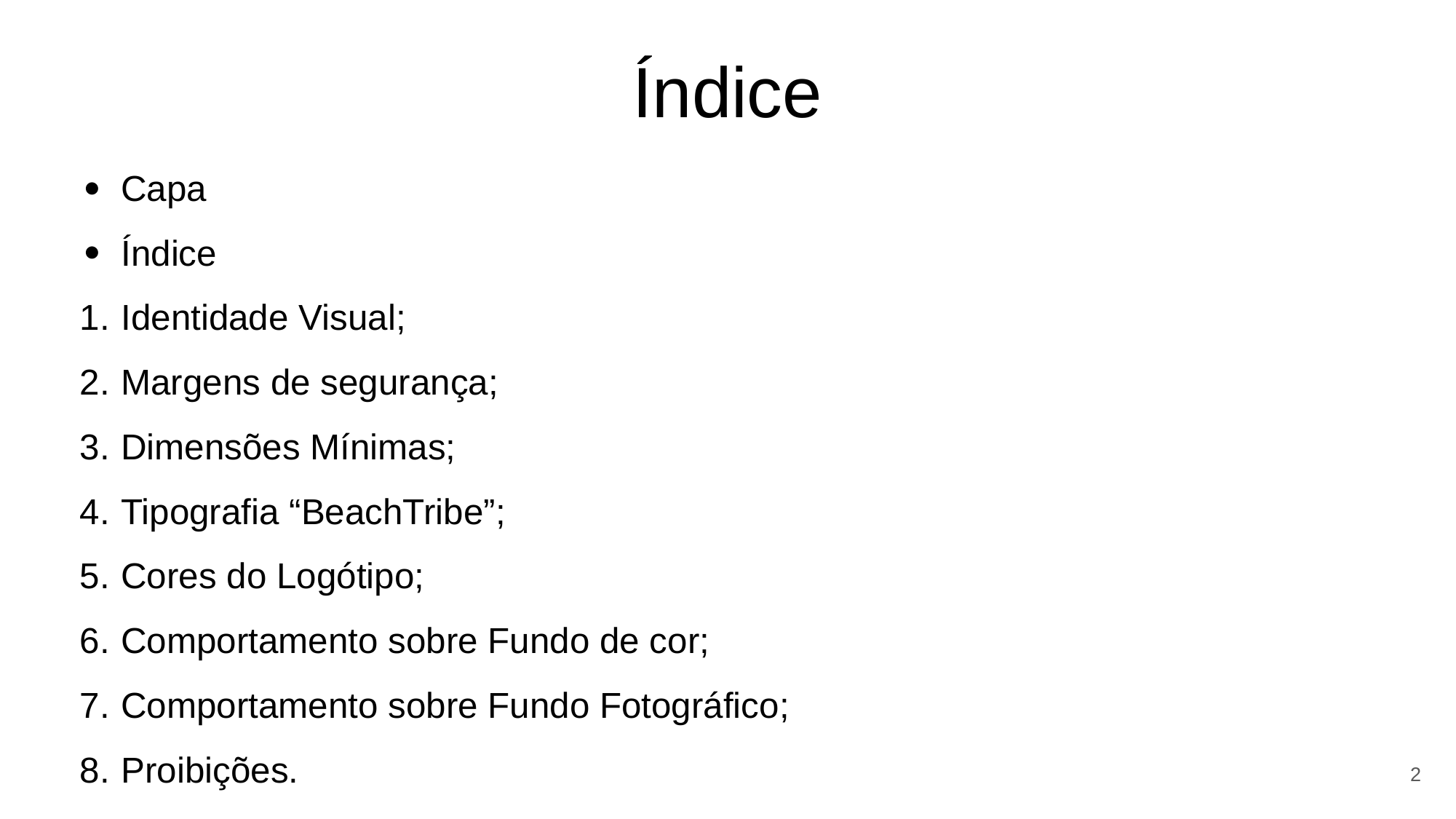

# Índice
Capa
Índice
Identidade Visual;
Margens de segurança;
Dimensões Mínimas;
Tipografia “BeachTribe”;
Cores do Logótipo;
Comportamento sobre Fundo de cor;
Comportamento sobre Fundo Fotográfico;
Proibições.
2